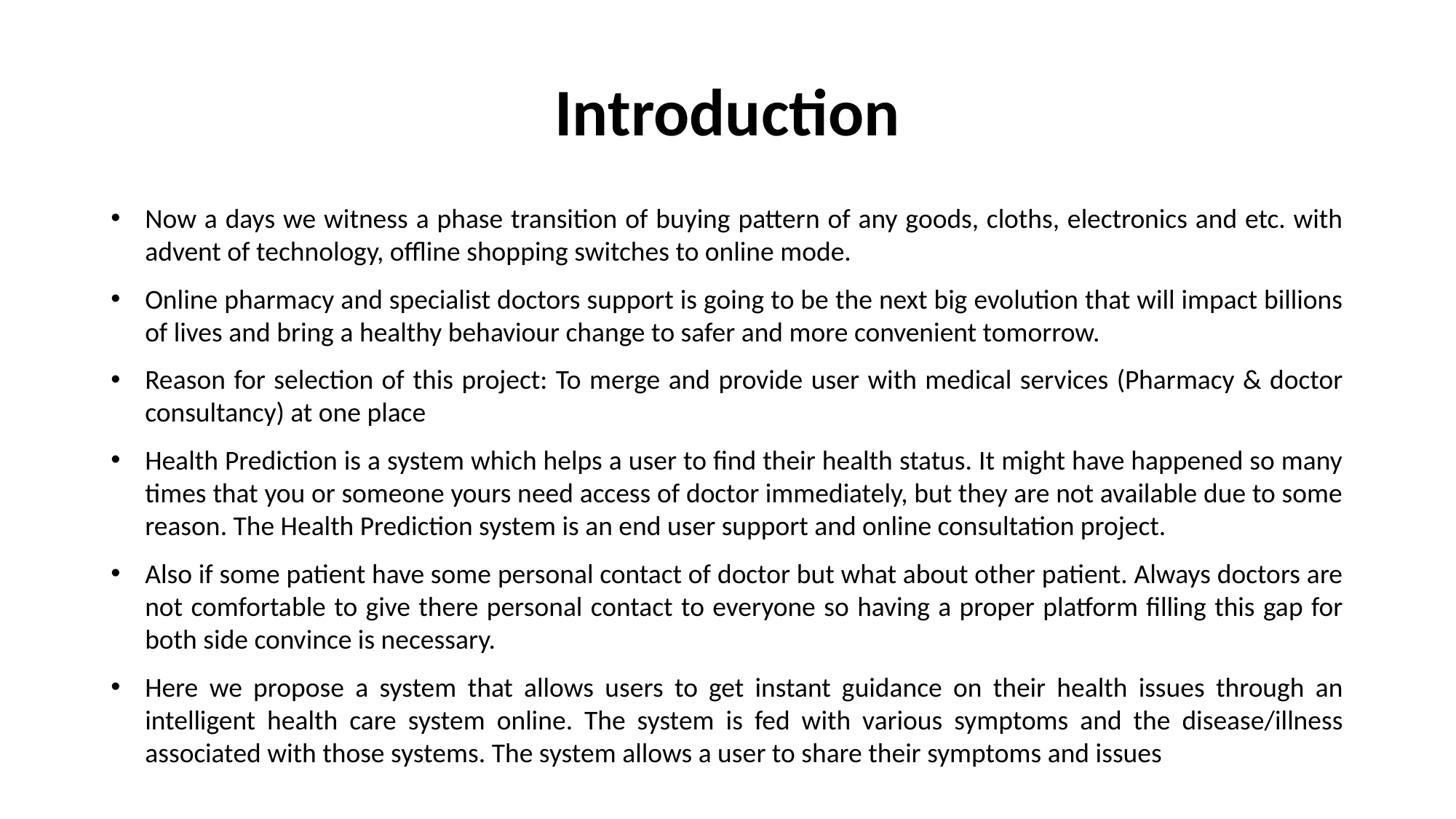

# Introduction
Now a days we witness a phase transition of buying pattern of any goods, cloths, electronics and etc. with advent of technology, offline shopping switches to online mode.
Online pharmacy and specialist doctors support is going to be the next big evolution that will impact billions of lives and bring a healthy behaviour change to safer and more convenient tomorrow.
Reason for selection of this project: To merge and provide user with medical services (Pharmacy & doctor consultancy) at one place
Health Prediction is a system which helps a user to find their health status. It might have happened so many times that you or someone yours need access of doctor immediately, but they are not available due to some reason. The Health Prediction system is an end user support and online consultation project.
Also if some patient have some personal contact of doctor but what about other patient. Always doctors are not comfortable to give there personal contact to everyone so having a proper platform filling this gap for both side convince is necessary.
Here we propose a system that allows users to get instant guidance on their health issues through an intelligent health care system online. The system is fed with various symptoms and the disease/illness associated with those systems. The system allows a user to share their symptoms and issues